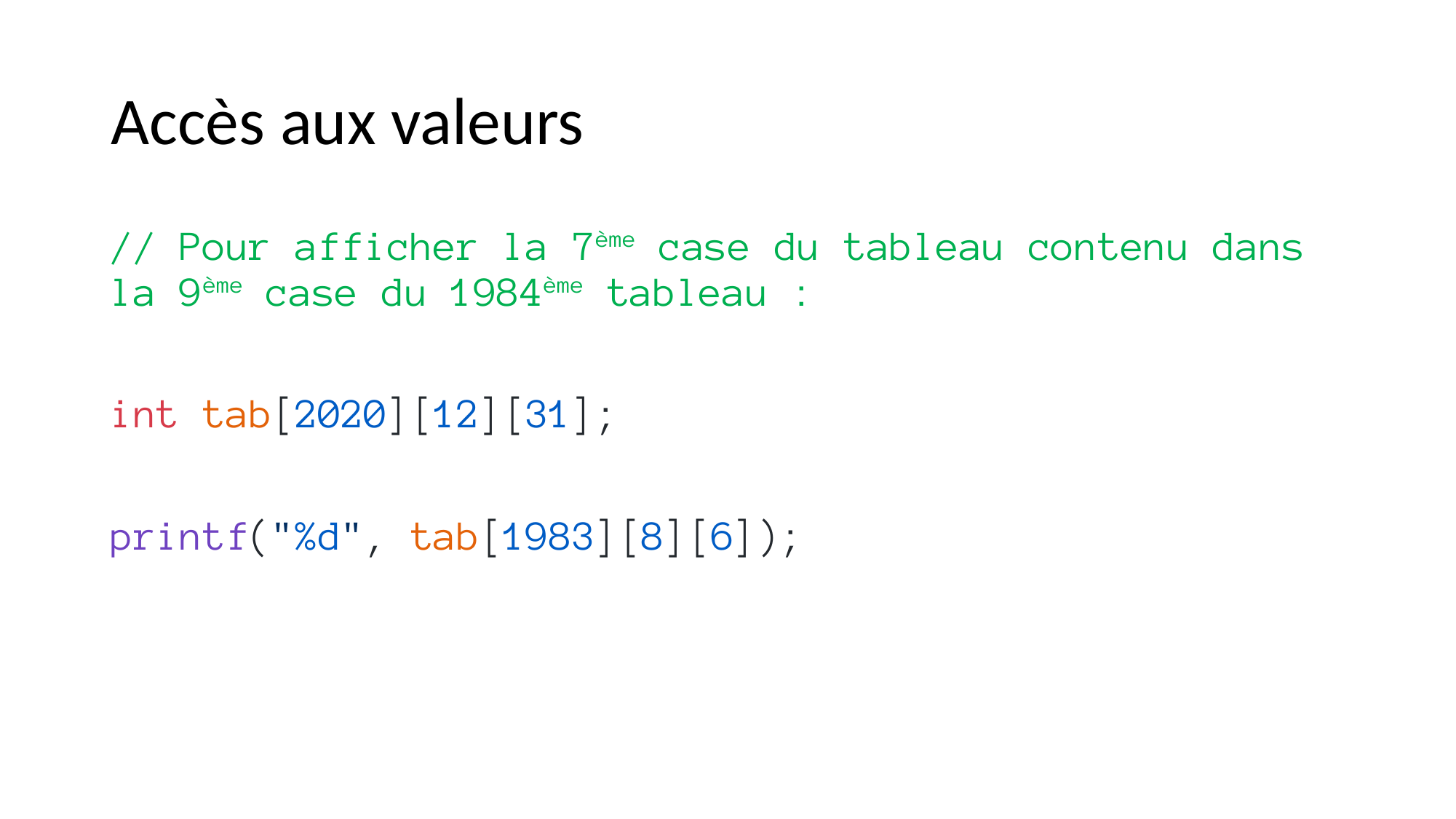

# Accès aux valeurs
// Pour afficher la 7ème case du tableau contenu dans la 9ème case du 1984ème tableau :

int tab[2020][12][31];

printf("%d", tab[1983][8][6]);